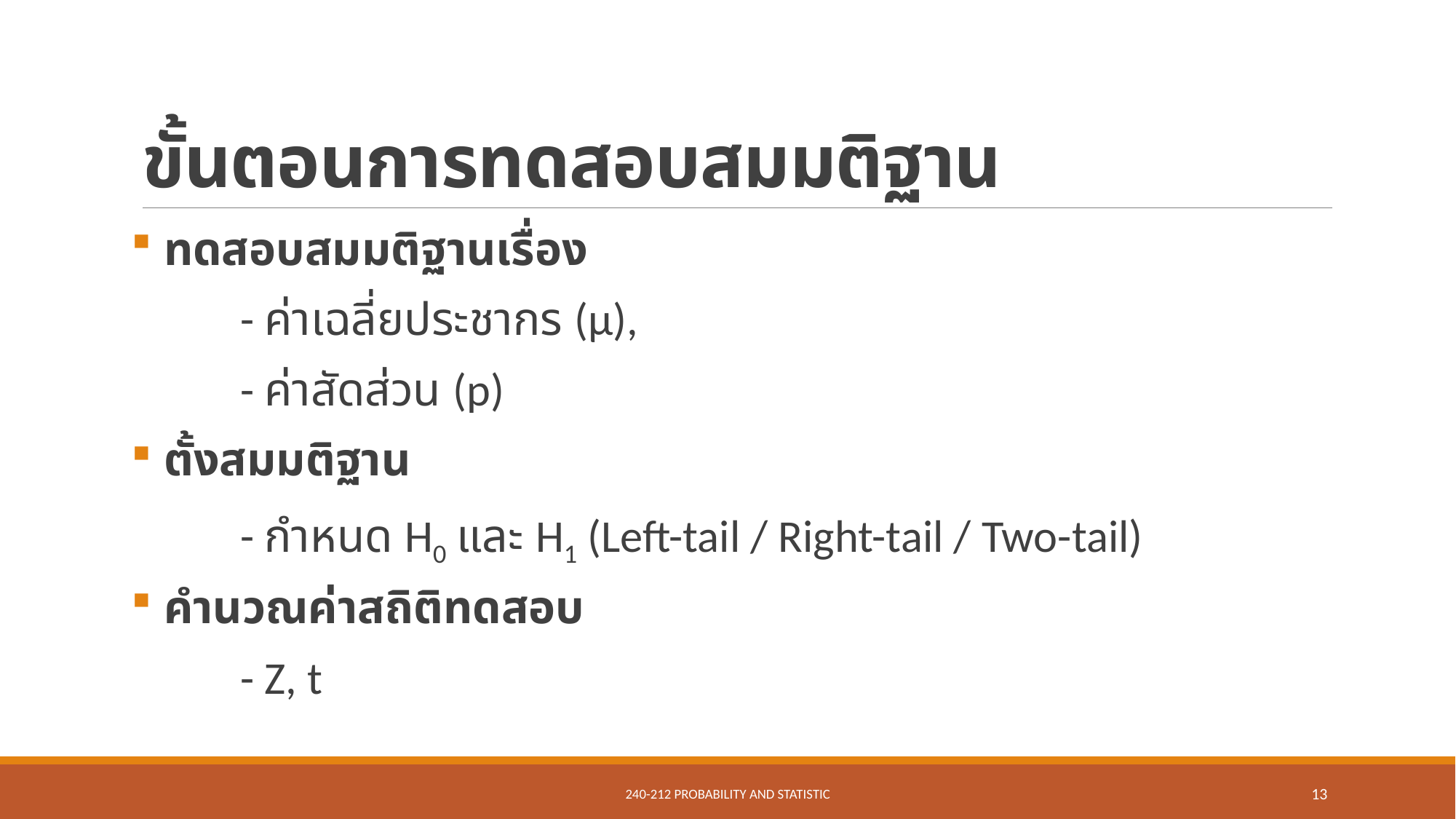

# ขั้นตอนการทดสอบสมมติฐาน
 ทดสอบสมมติฐานเรื่อง
	- ค่าเฉลี่ยประชากร (μ),
	- ค่าสัดส่วน (p)
 ตั้งสมมติฐาน
	- กำหนด H0 และ H1 (Left-tail / Right-tail / Two-tail)
 คำนวณค่าสถิติทดสอบ
	- Z, t
240-212 Probability and Statistic
13